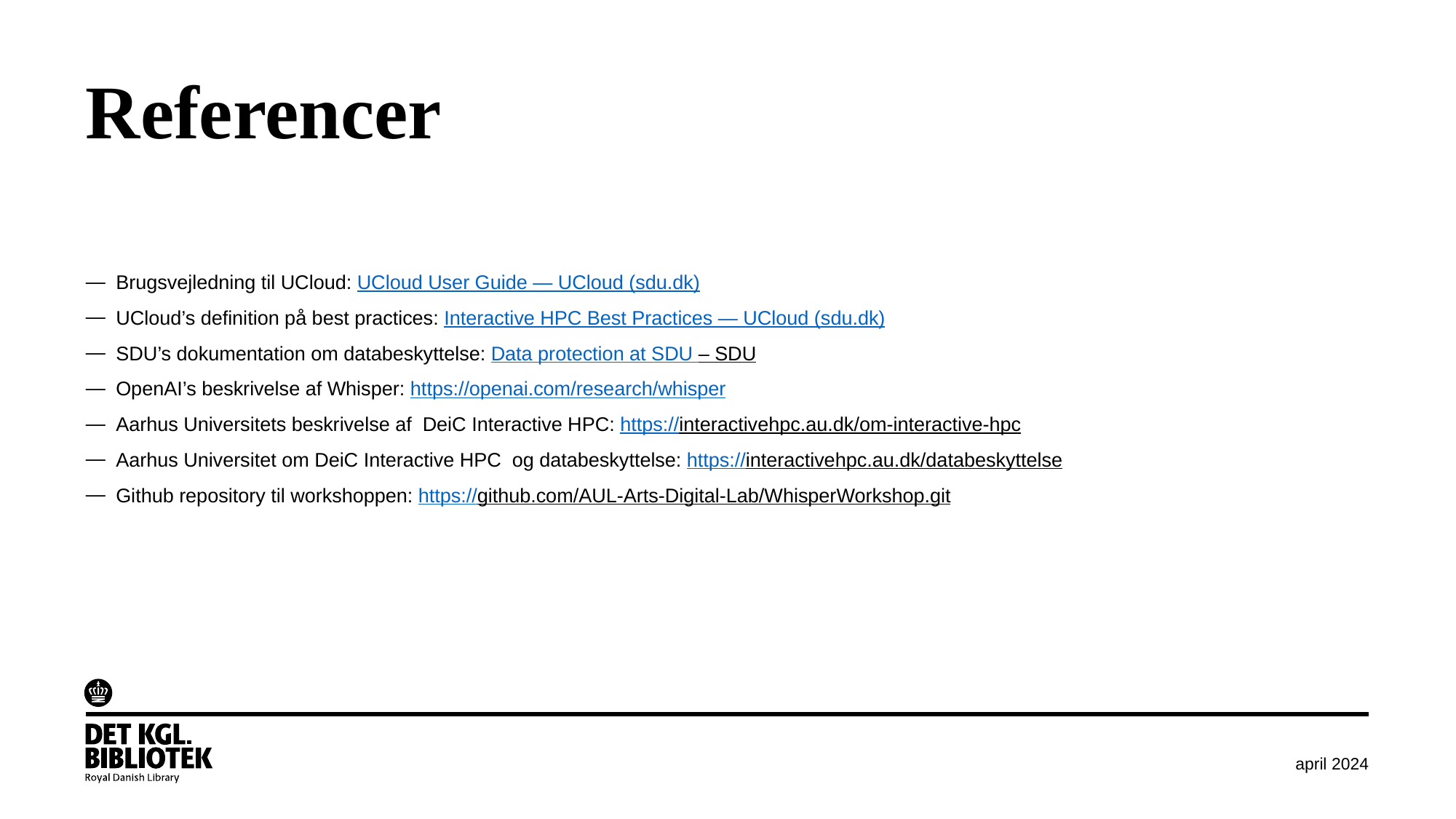

# Referencer
Brugsvejledning til UCloud: UCloud User Guide — UCloud (sdu.dk)
UCloud’s definition på best practices: Interactive HPC Best Practices — UCloud (sdu.dk)
SDU’s dokumentation om databeskyttelse: Data protection at SDU – SDU
OpenAI’s beskrivelse af Whisper: https://openai.com/research/whisper
Aarhus Universitets beskrivelse af  DeiC Interactive HPC: https://interactivehpc.au.dk/om-interactive-hpc
Aarhus Universitet om DeiC Interactive HPC  og databeskyttelse: https://interactivehpc.au.dk/databeskyttelse
Github repository til workshoppen: https://github.com/AUL-Arts-Digital-Lab/WhisperWorkshop.git

april 2024